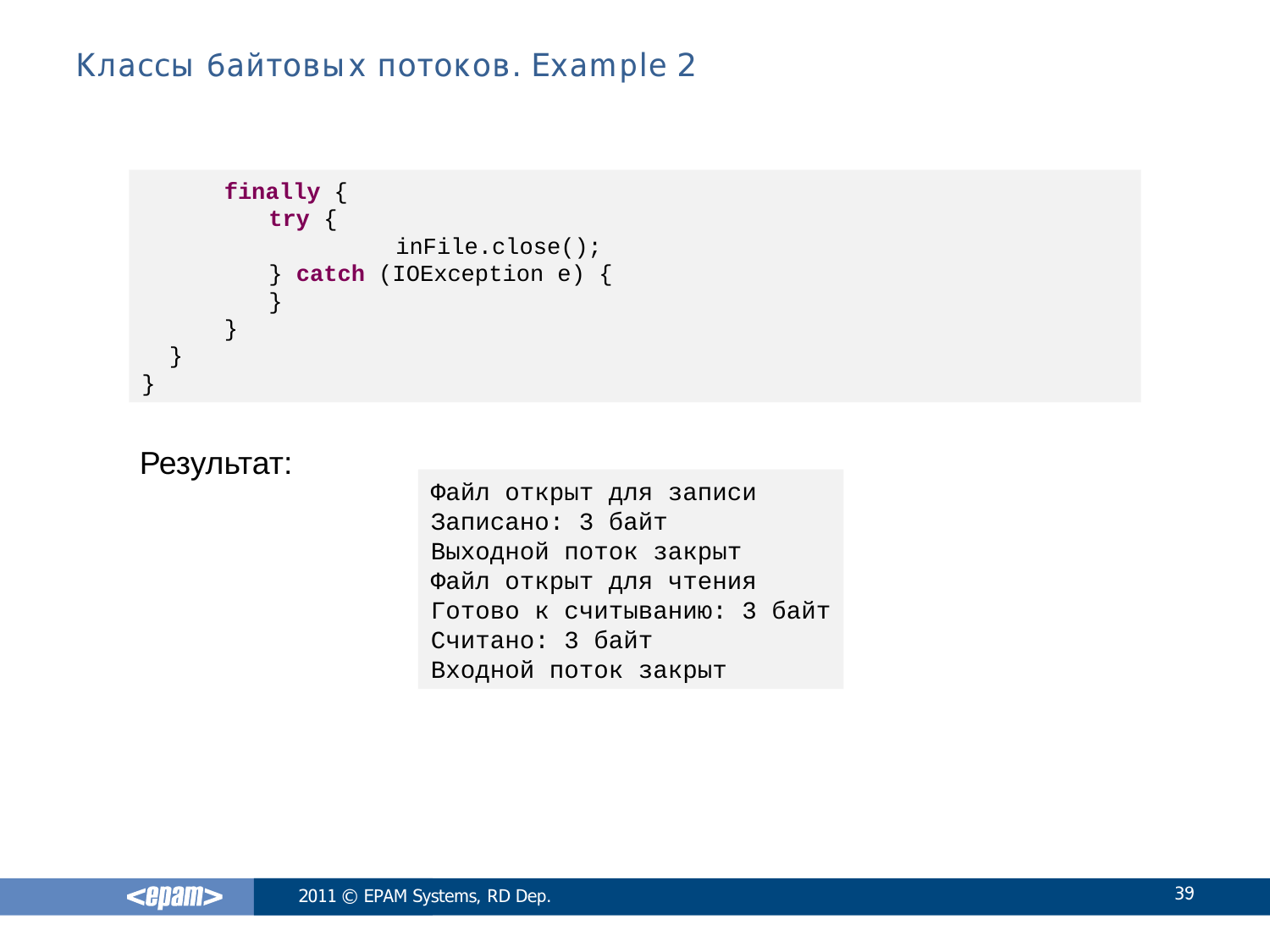

# Классы байтовых потоков. Example 2
      finally {
	try {
		inFile.close();
	} catch (IOException e) {
	}
      }
  }
}
Результат:
Файл открыт для записи
Записано: 3 байт
Выходной поток закрыт
Файл открыт для чтения
Готово к считыванию: 3 байт
Считано: 3 байт
Входной поток закрыт
39
2011 © EPAM Systems, RD Dep.